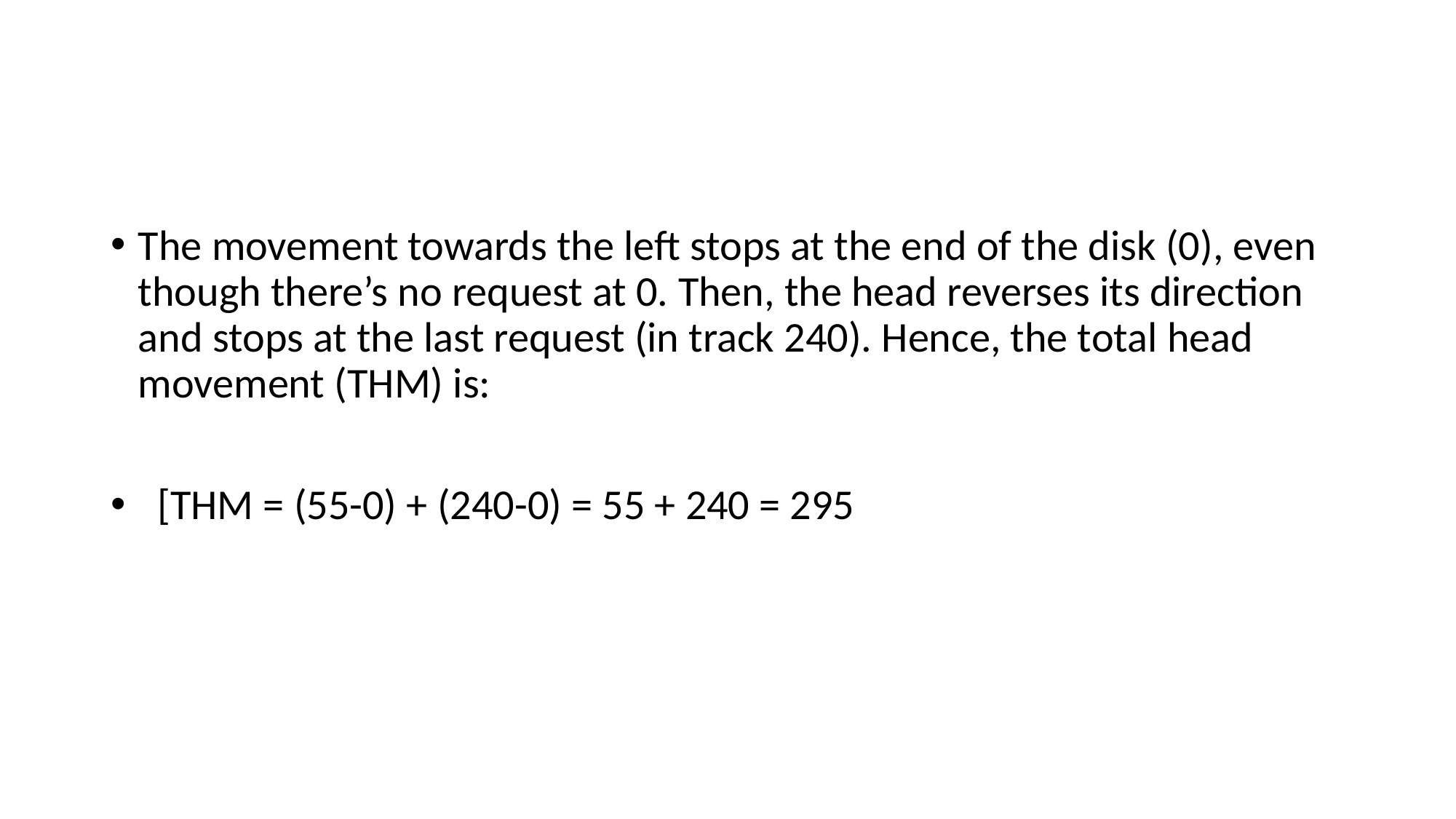

The movement towards the left stops at the end of the disk (0), even though there’s no request at 0. Then, the head reverses its direction and stops at the last request (in track 240). Hence, the total head movement (THM) is:

  [THM = (55-0) + (240-0) = 55 + 240 = 295